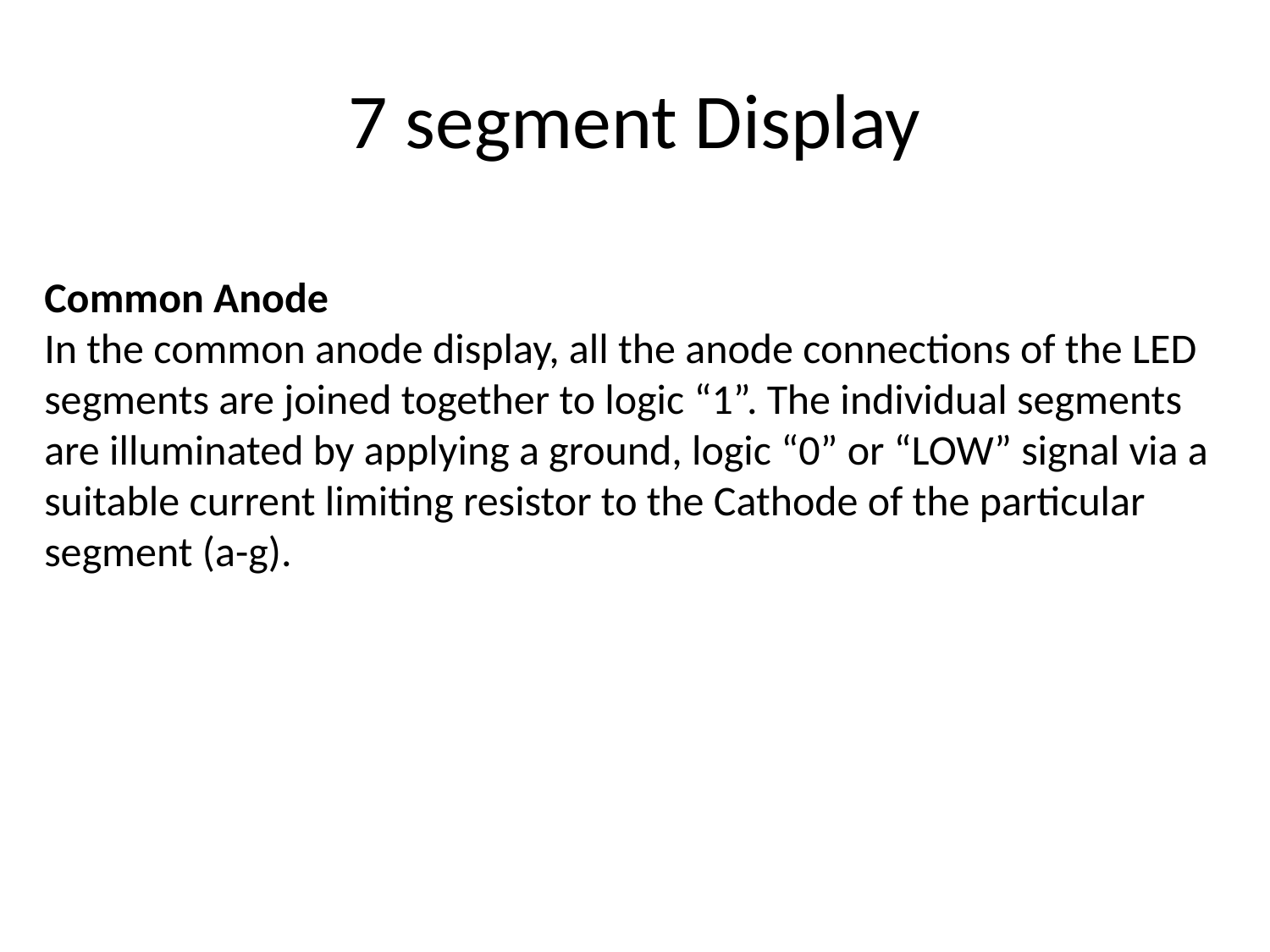

# 7 segment Display
Common Anode
In the common anode display, all the anode connections of the LED segments are joined together to logic “1”. The individual segments are illuminated by applying a ground, logic “0” or “LOW” signal via a suitable current limiting resistor to the Cathode of the particular segment (a-g).